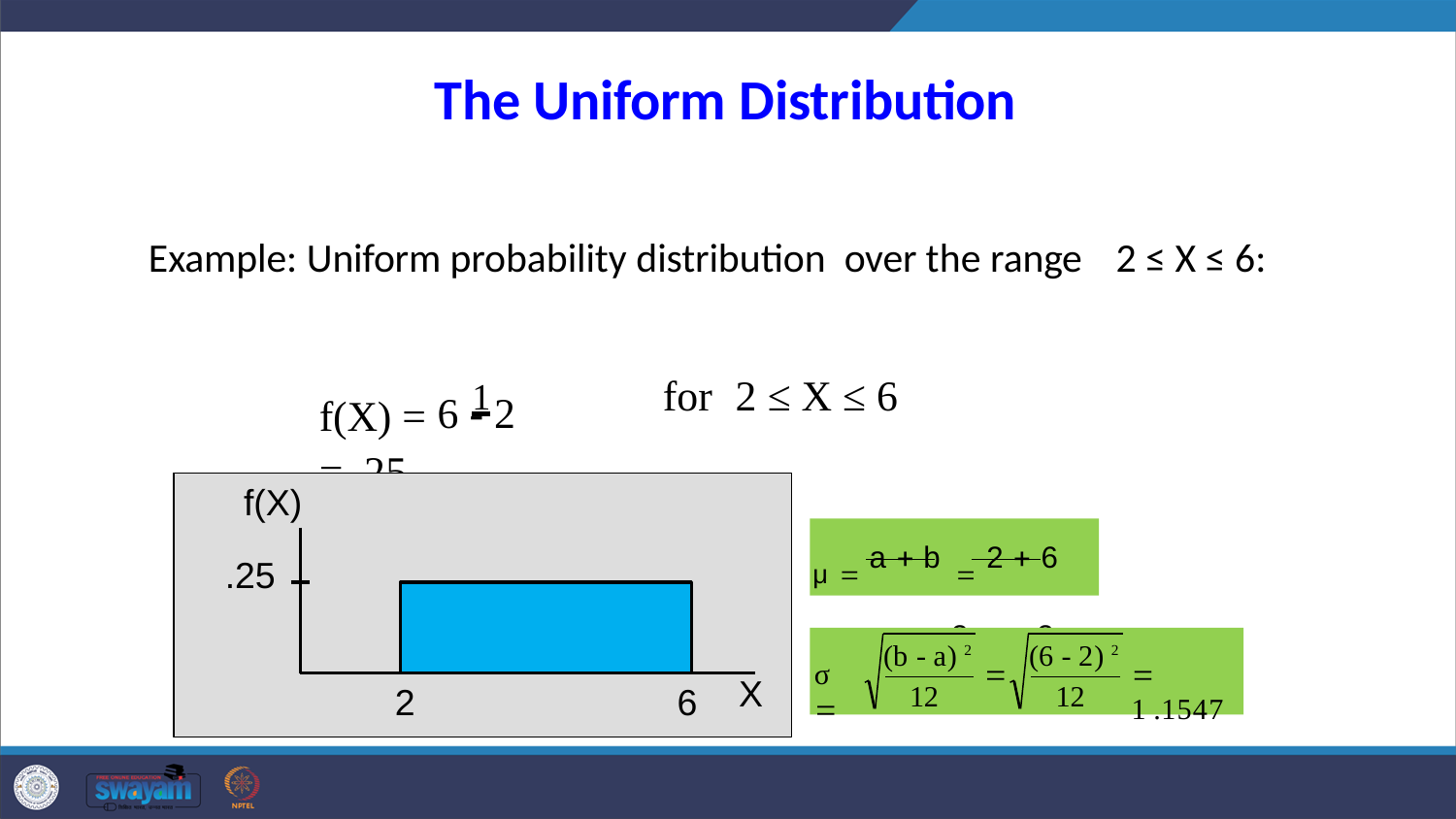

# The Uniform Distribution
Example: Uniform probability distribution over the range
2 ≤ X ≤ 6:
f(X) =	1		= .25
for	2 ≤ X ≤ 6
6 - 2

f(X)
.25
μ = a + b = 2 + 6 = 4  2	2

(b - a) 2
12
(6 - 2) 2
12
σ =
=
= 1 .1547
X
2
6